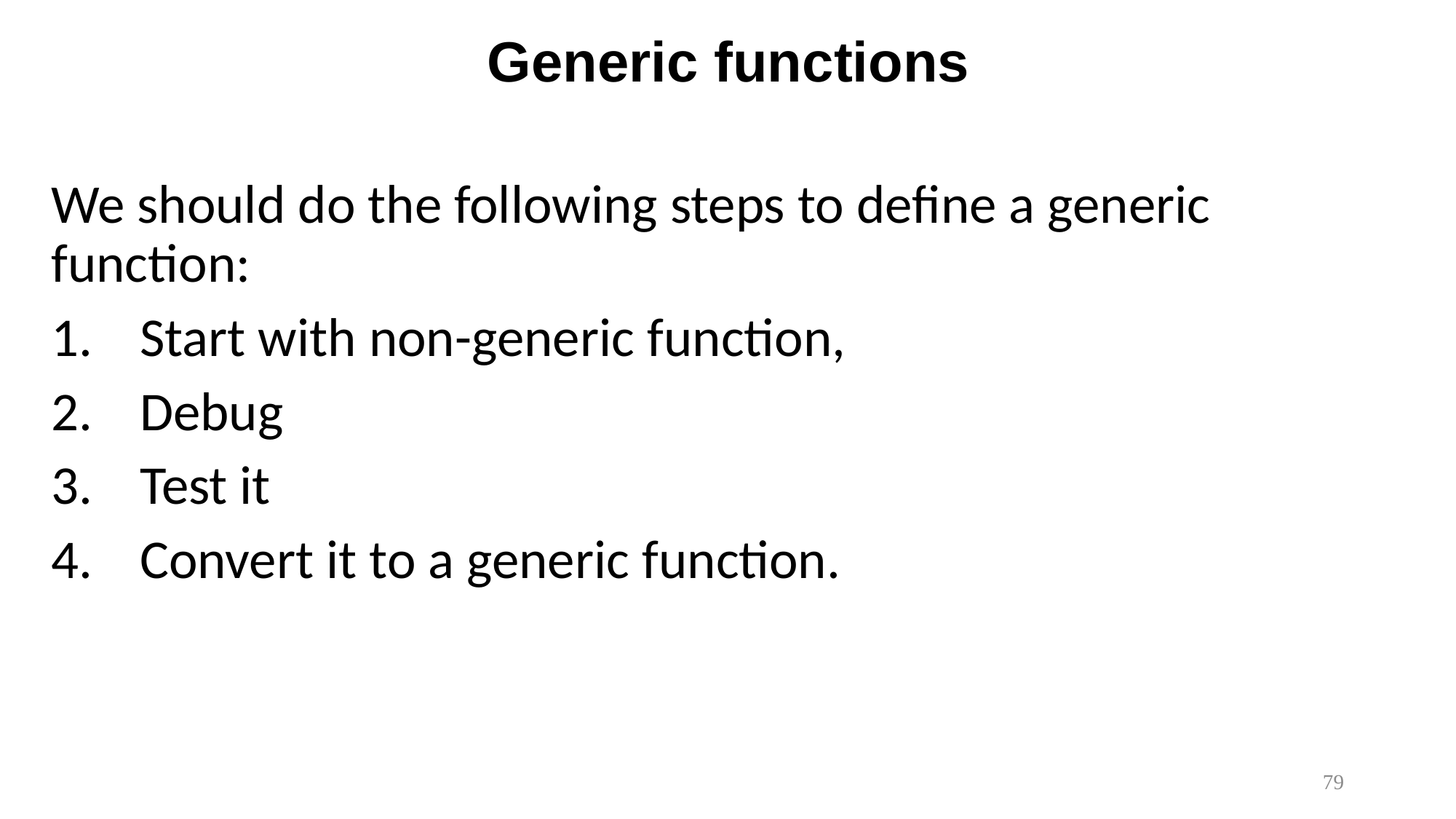

# Generic functions
We should do the following steps to define a generic function:
Start with non-generic function,
Debug
Test it
Convert it to a generic function.
79